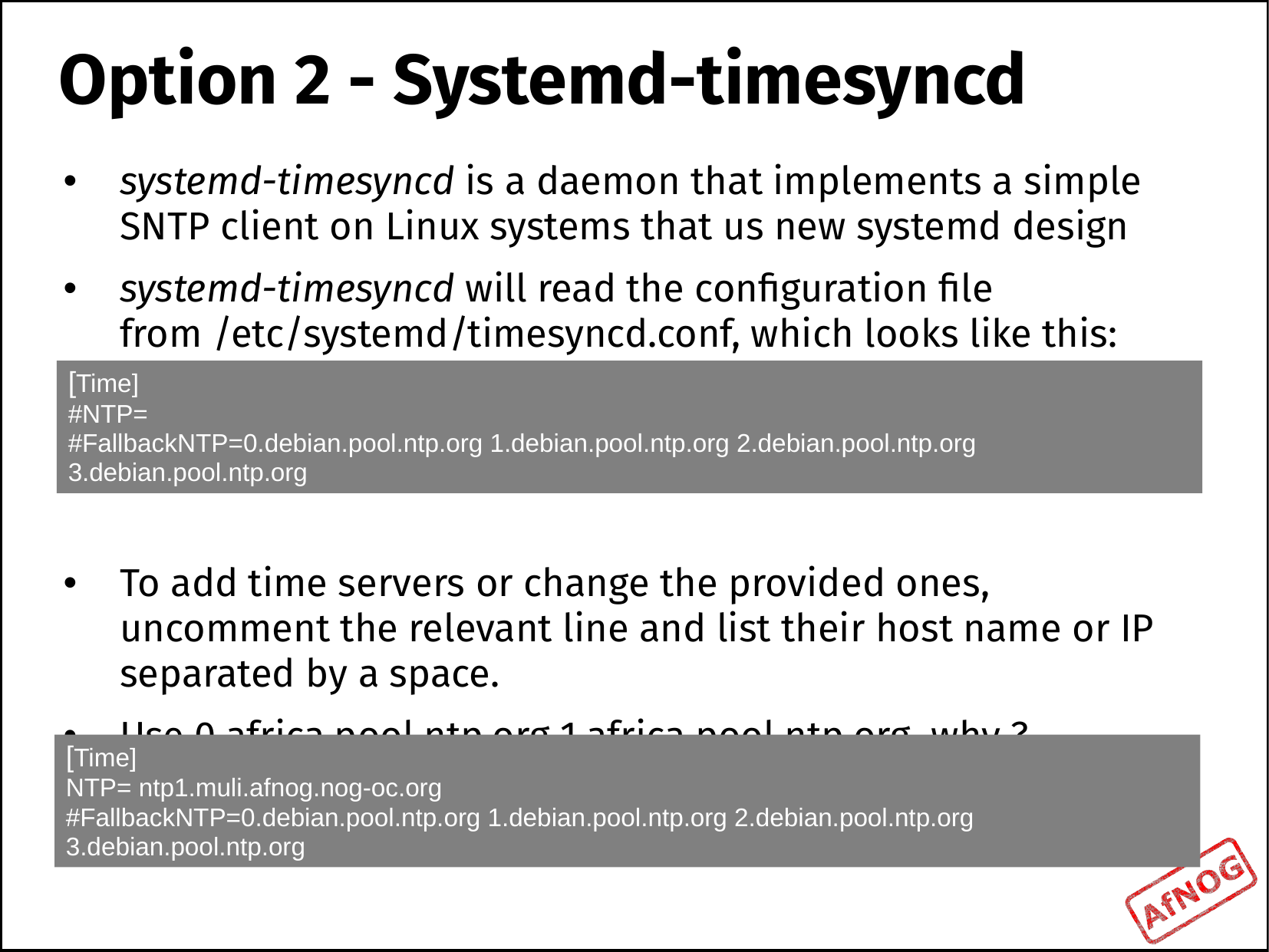

# Option 2 - Systemd-timesyncd
systemd-timesyncd is a daemon that implements a simple SNTP client on Linux systems that us new systemd design
systemd-timesyncd will read the configuration file from /etc/systemd/timesyncd.conf, which looks like this:

To add time servers or change the provided ones, uncomment the relevant line and list their host name or IP separated by a space.
Use 0.africa.pool.ntp.org 1.africa.pool.ntp.org  why ?

[Time]
#NTP=
#FallbackNTP=0.debian.pool.ntp.org 1.debian.pool.ntp.org 2.debian.pool.ntp.org 3.debian.pool.ntp.org
[Time]
NTP= ntp1.muli.afnog.nog-oc.org
#FallbackNTP=0.debian.pool.ntp.org 1.debian.pool.ntp.org 2.debian.pool.ntp.org 3.debian.pool.ntp.org